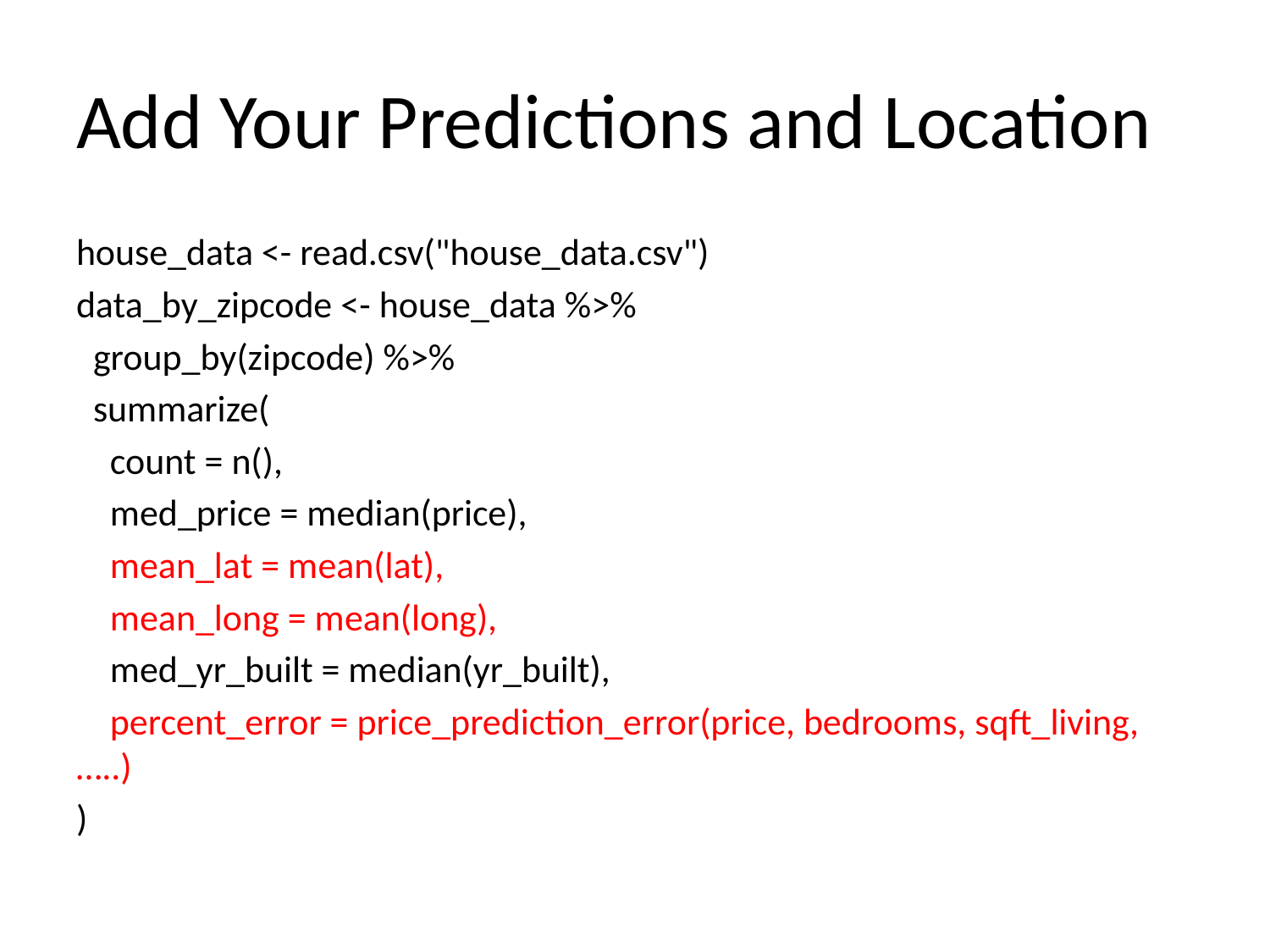

# Add Your Predictions and Location
house_data <- read.csv("house_data.csv")
data_by_zipcode <- house_data %>%
  group_by(zipcode) %>%
  summarize(
    count = n(),
    med_price = median(price),
    mean_lat = mean(lat),
    mean_long = mean(long),
    med_yr_built = median(yr_built),
    percent_error = price_prediction_error(price, bedrooms, sqft_living, …..)
)